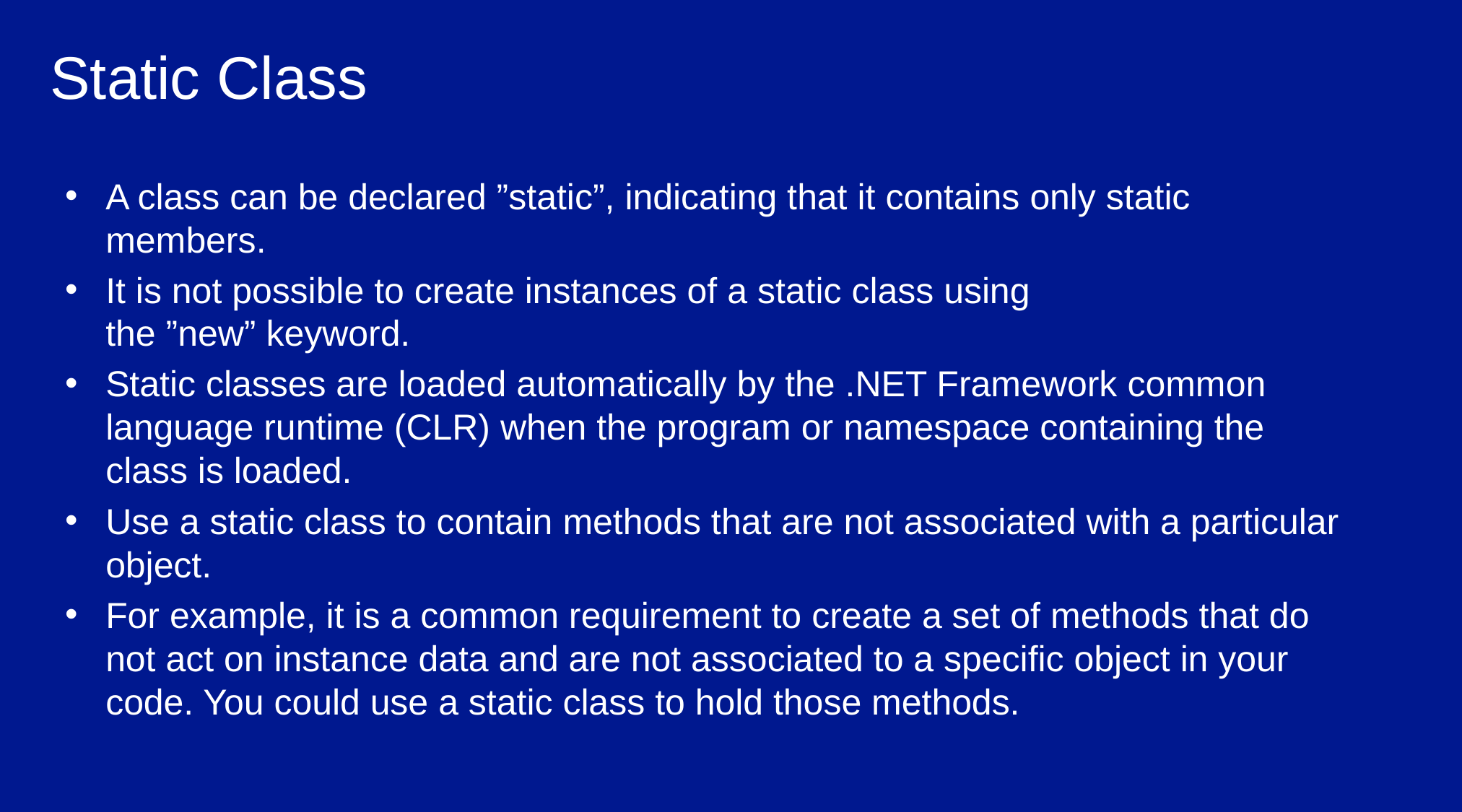

# Static Class

A class can be declared ”static”, indicating that it contains only static members.
It is not possible to create instances of a static class using the ”new” keyword.
Static classes are loaded automatically by the .NET Framework common language runtime (CLR) when the program or namespace containing the class is loaded.
Use a static class to contain methods that are not associated with a particular object.
For example, it is a common requirement to create a set of methods that do not act on instance data and are not associated to a specific object in your code. You could use a static class to hold those methods.